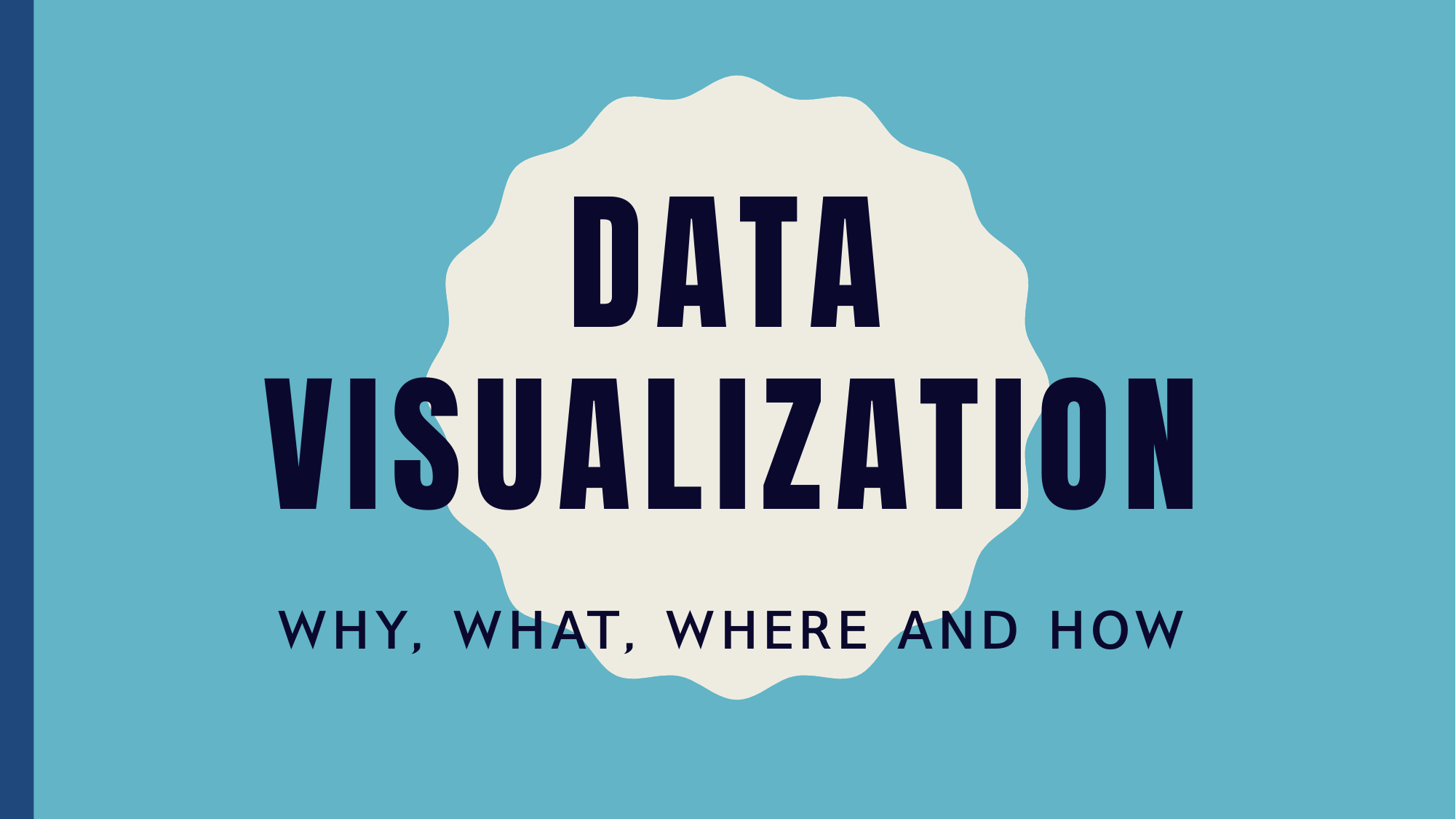

DATA VISUALIZATION
WHY, WHAT, WHERE and how